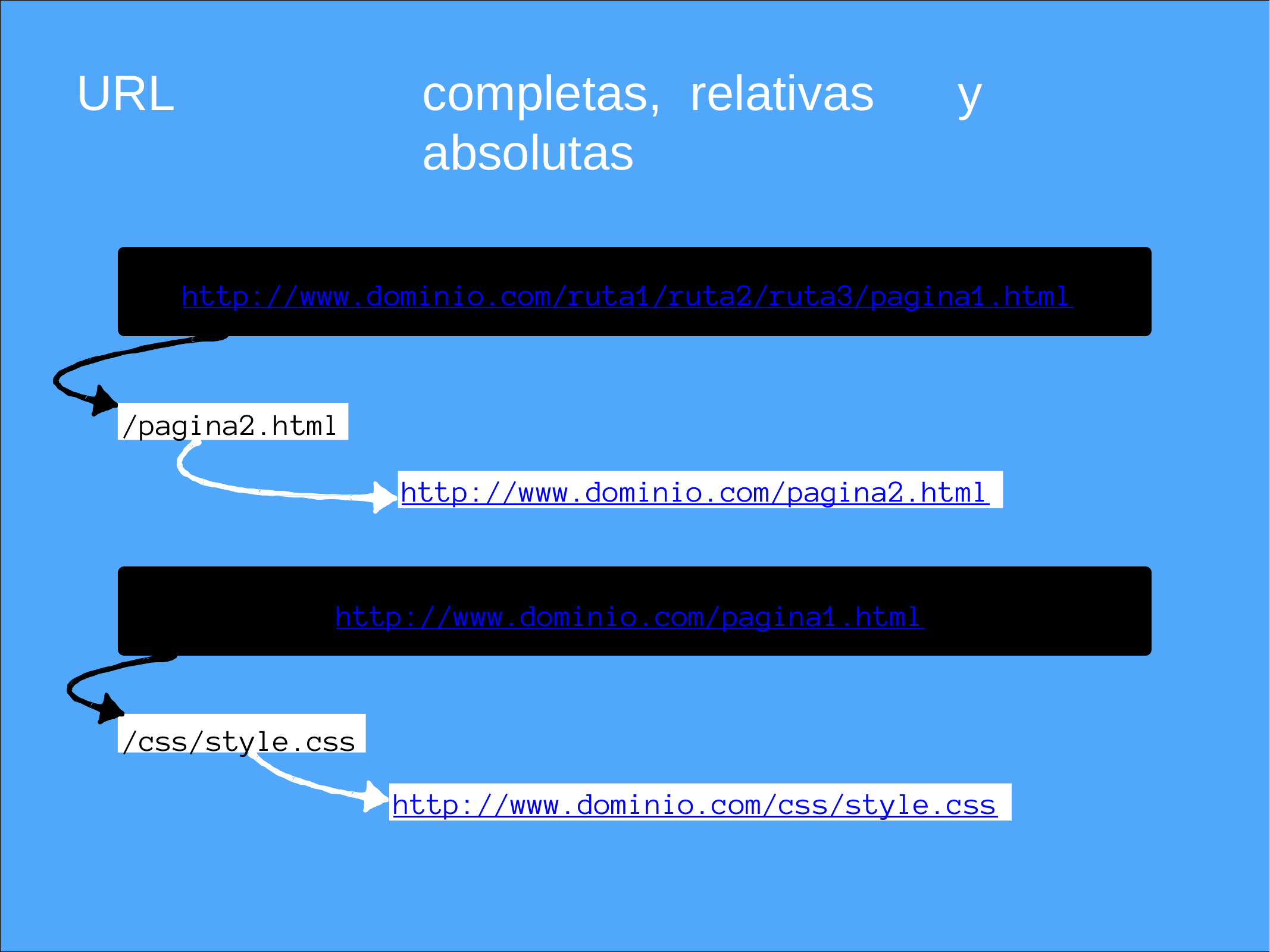

URL	completas,	relativas	y absolutas

http://www.dominio.com/ruta1/ruta2/ruta3/pagina1.html

/pagina2.html

http://www.dominio.com/pagina2.html

http://www.dominio.com/pagina1.html

/css/style.css

http://www.dominio.com/css/style.css